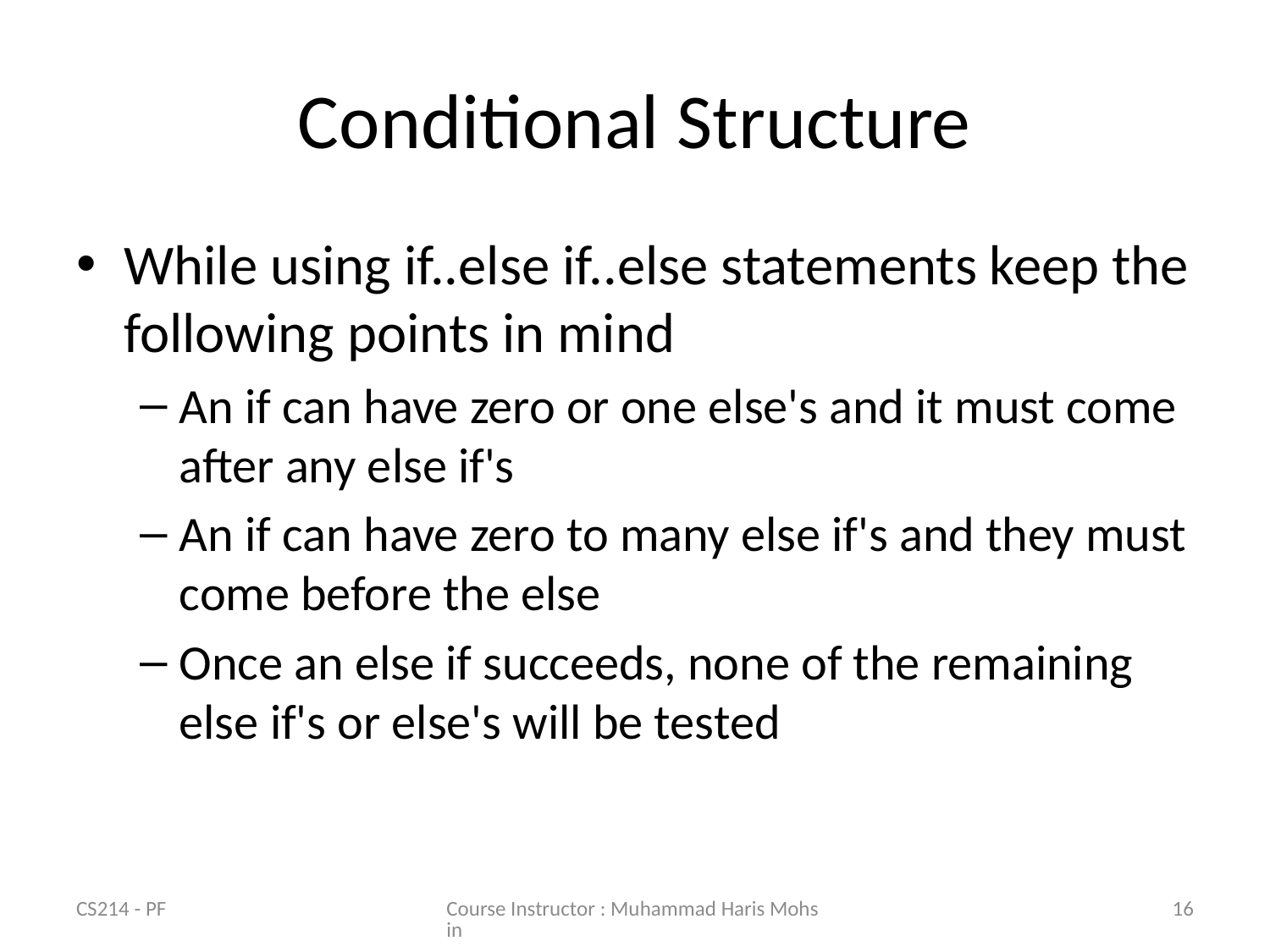

# Conditional Structure
While using if..else if..else statements keep the following points in mind
An if can have zero or one else's and it must come after any else if's
An if can have zero to many else if's and they must come before the else
Once an else if succeeds, none of the remaining else if's or else's will be tested

CS214 - PF
Course Instructor : Muhammad Haris Mohsin
16